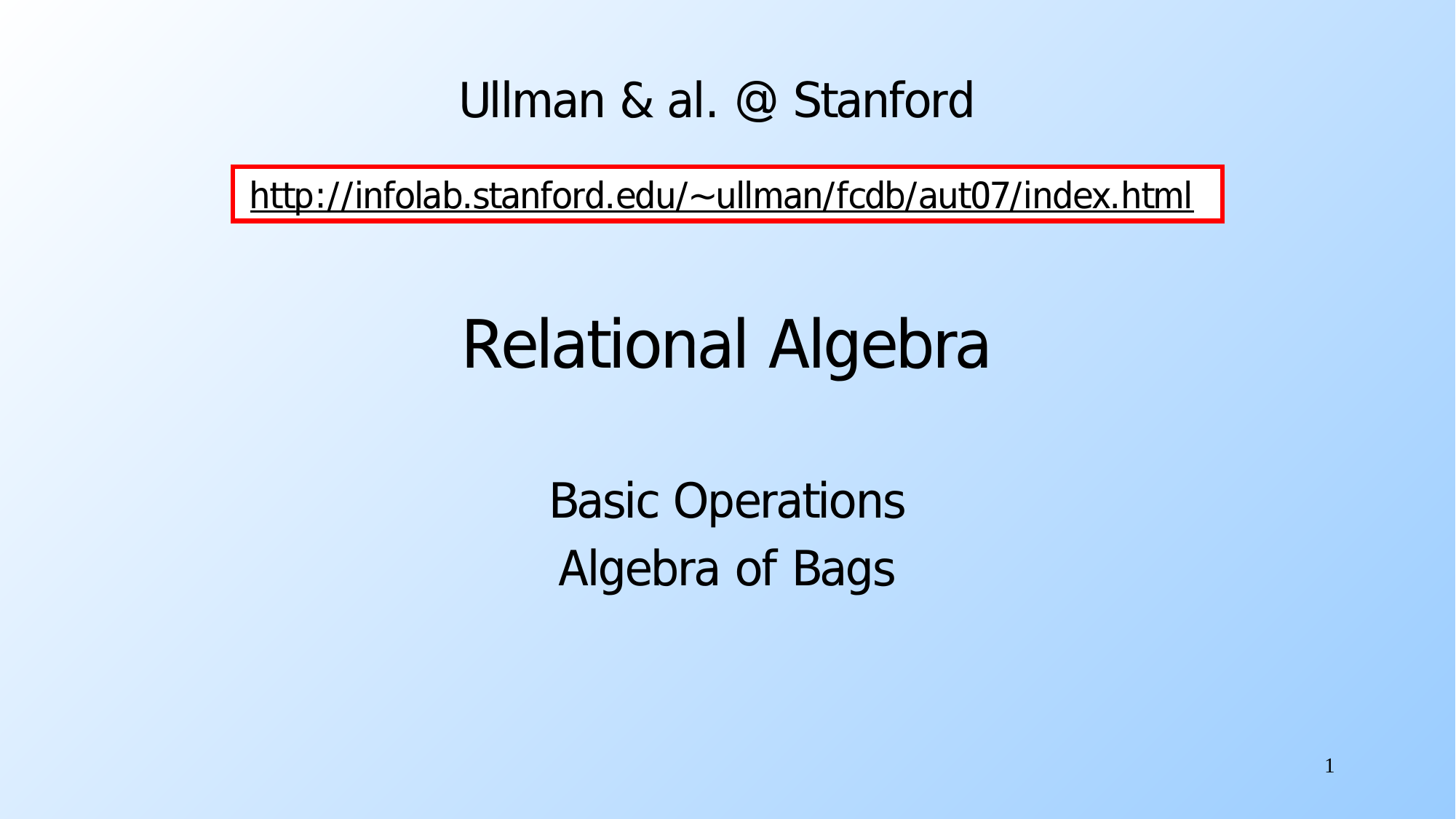

Ullman & al. @ Stanford
http://infolab.stanford.edu/~ullman/fcdb/aut07/index.html
# Relational Algebra
Basic Operations
Algebra of Bags
1